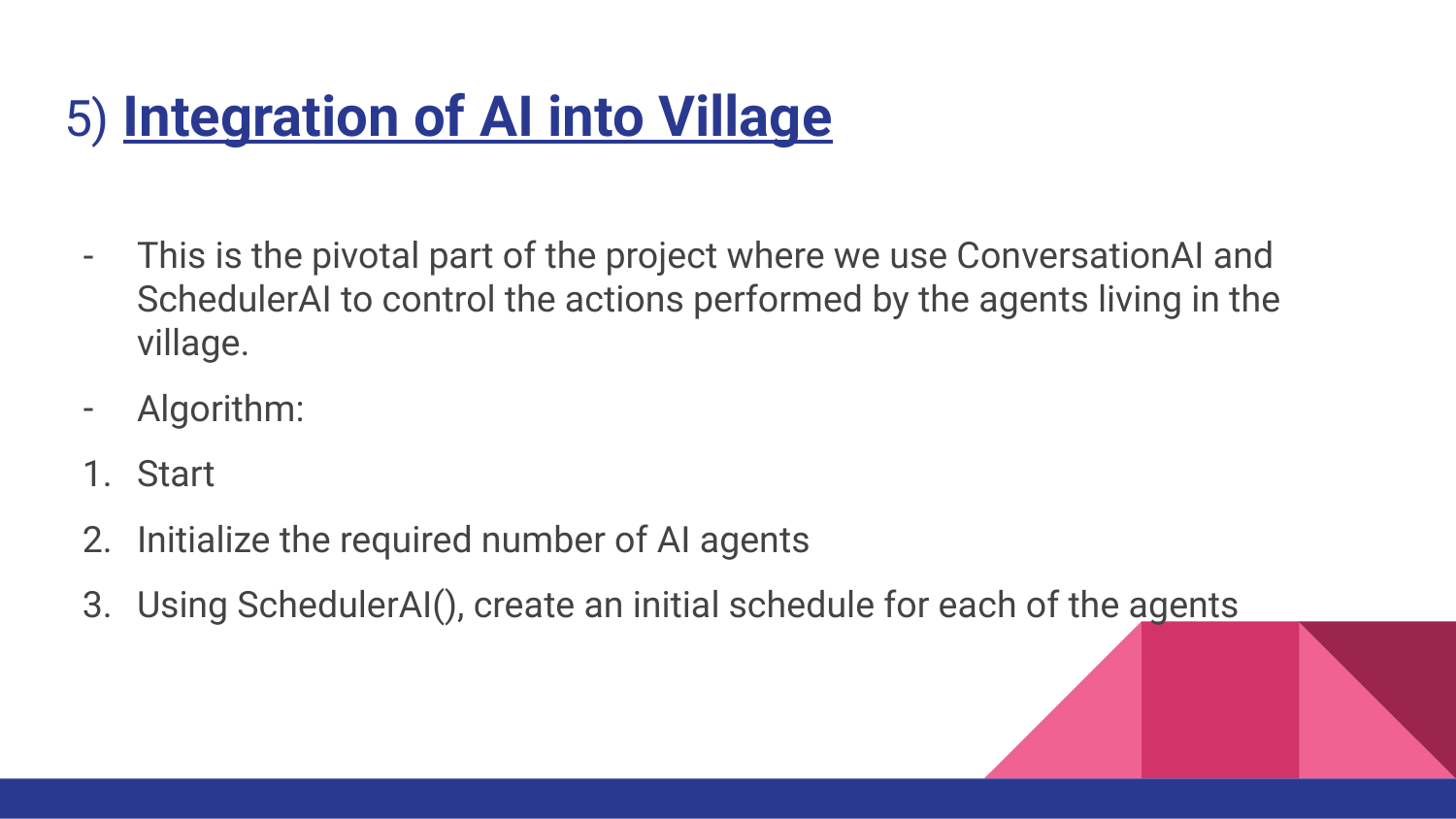

# 5) Integration of AI into Village

This is the pivotal part of the project where we use ConversationAI and SchedulerAI to control the actions performed by the agents living in the village.
Algorithm:
Start
Initialize the required number of AI agents
Using SchedulerAI(), create an initial schedule for each of the agents